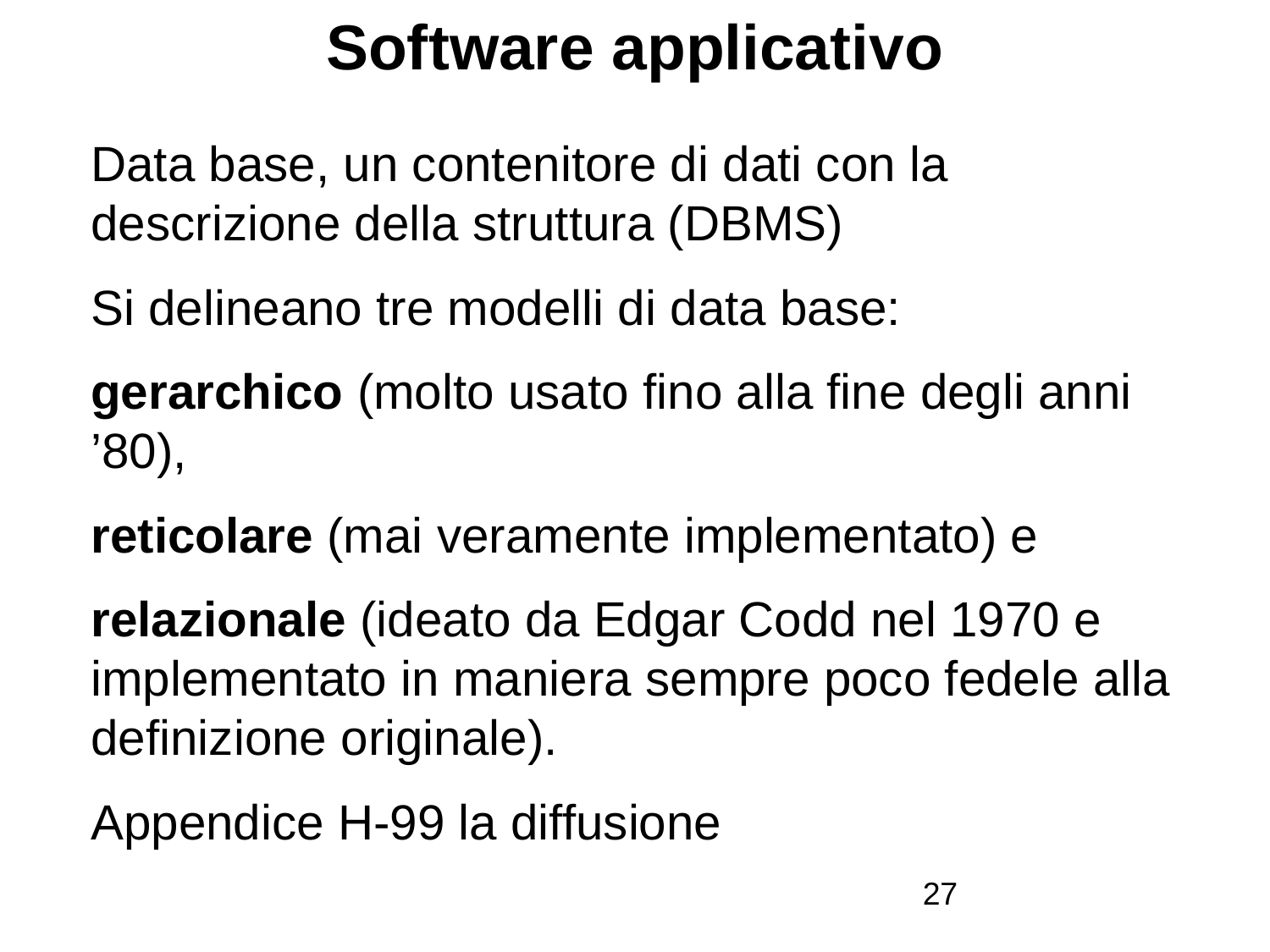

# Software applicativo
Data base, un contenitore di dati con la descrizione della struttura (DBMS)
Si delineano tre modelli di data base:
gerarchico (molto usato fino alla fine degli anni ’80),
reticolare (mai veramente implementato) e
relazionale (ideato da Edgar Codd nel 1970 e implementato in maniera sempre poco fedele alla definizione originale).
Appendice H-99 la diffusione

27